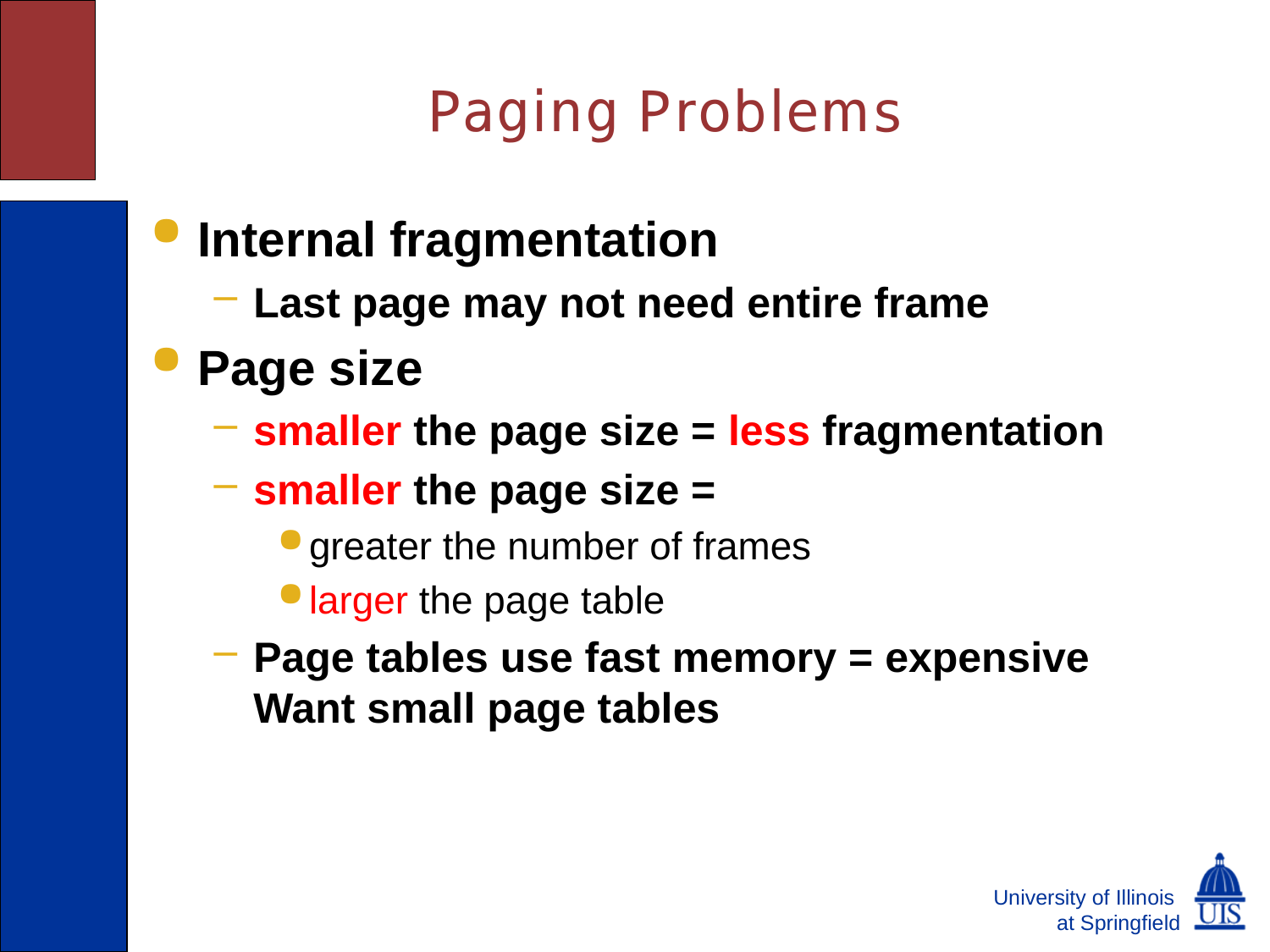

# Paging Problems
Internal fragmentation
Last page may not need entire frame
Page size
smaller the page size = less fragmentation
smaller the page size =
greater the number of frames
larger the page table
Page tables use fast memory = expensive Want small page tables